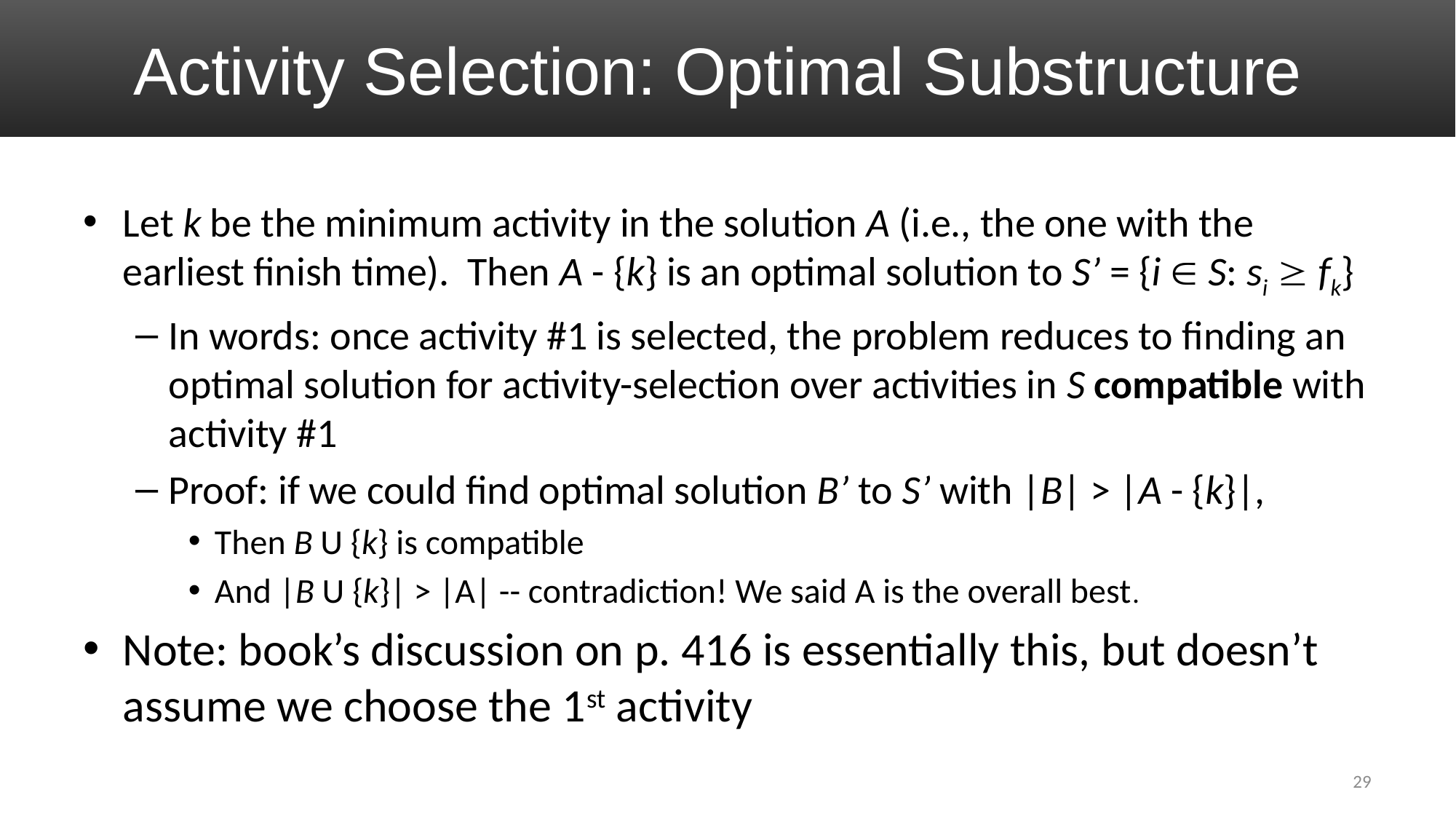

# Activity Selection: Optimal Substructure
Let k be the minimum activity in the solution A (i.e., the one with the earliest finish time).  Then A - {k} is an optimal solution to S’ = {i ∈ S: si ≥ fk}
In words: once activity #1 is selected, the problem reduces to finding an optimal solution for activity-selection over activities in S compatible with activity #1
Proof: if we could find optimal solution B’ to S’ with |B| > |A - {k}|,
Then B U {k} is compatible
And |B U {k}| > |A| -- contradiction! We said A is the overall best.
Note: book’s discussion on p. 416 is essentially this, but doesn’t assume we choose the 1st activity
29